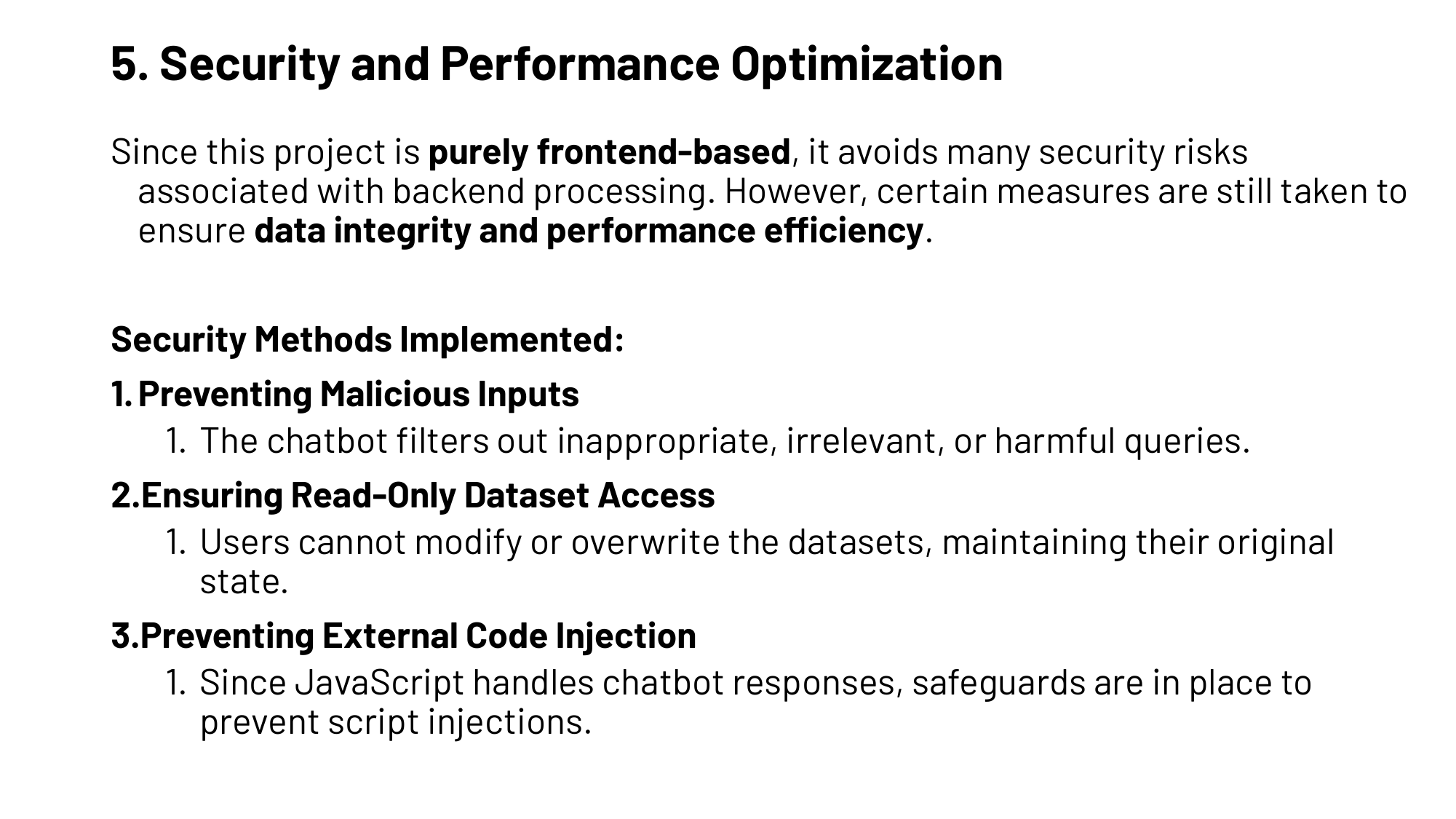

# 5. Security and Performance Optimization
Since this project is purely frontend-based, it avoids many security risks associated with backend processing. However, certain measures are still taken to ensure data integrity and performance efficiency.

Security Methods Implemented:
Preventing Malicious Inputs
The chatbot filters out inappropriate, irrelevant, or harmful queries.
Ensuring Read-Only Dataset Access
Users cannot modify or overwrite the datasets, maintaining their original state.
Preventing External Code Injection
Since JavaScript handles chatbot responses, safeguards are in place to prevent script injections.